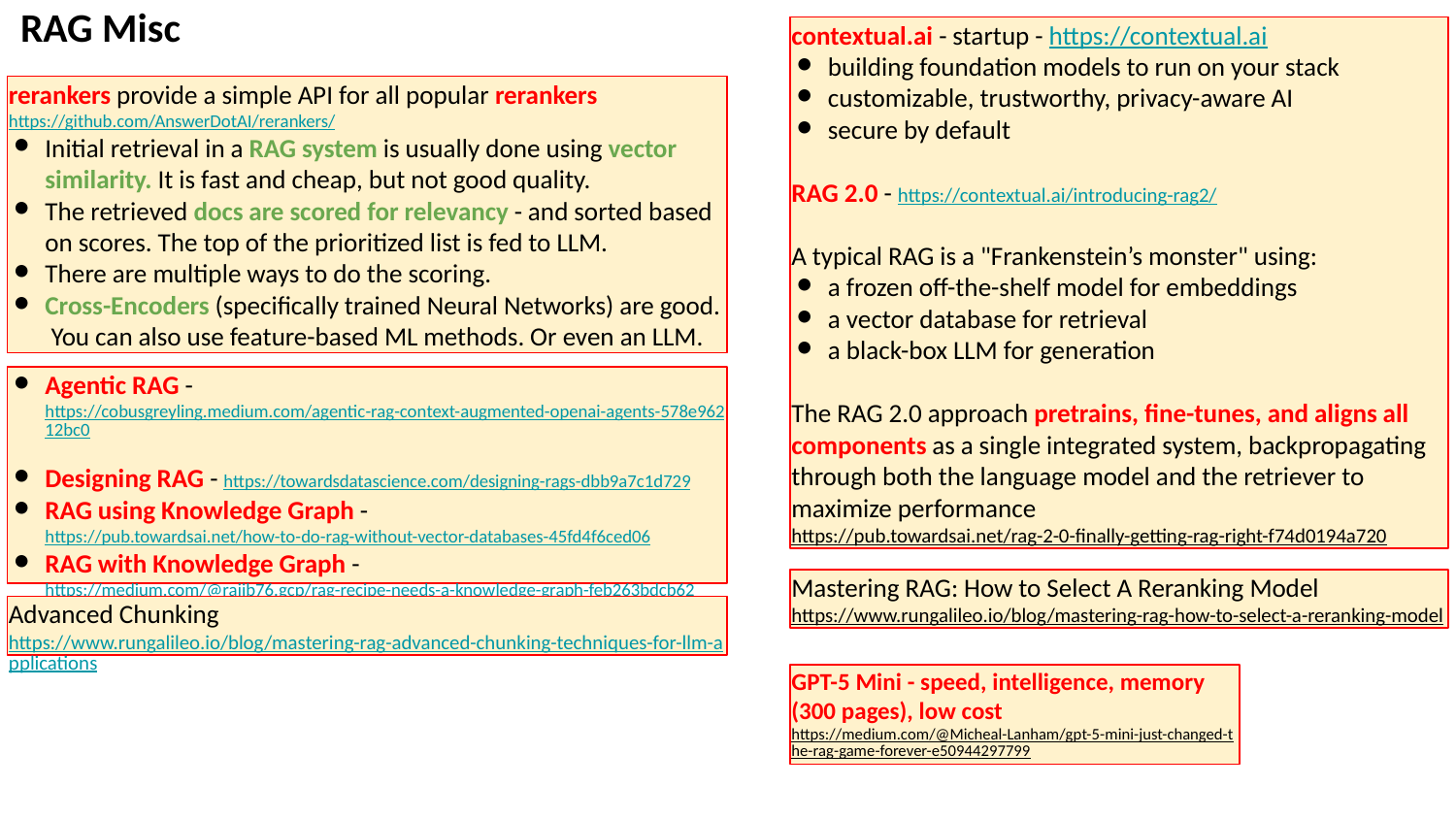

RAG Misc
contextual.ai - startup - https://contextual.ai
building foundation models to run on your stack
customizable, trustworthy, privacy-aware AI
secure by default

RAG 2.0 - https://contextual.ai/introducing-rag2/

A typical RAG is a "Frankenstein’s monster" using:
a frozen off-the-shelf model for embeddings
a vector database for retrieval
a black-box LLM for generation

The RAG 2.0 approach pretrains, fine-tunes, and aligns all components as a single integrated system, backpropagating through both the language model and the retriever to maximize performance
https://pub.towardsai.net/rag-2-0-finally-getting-rag-right-f74d0194a720
rerankers provide a simple API for all popular rerankers
https://github.com/AnswerDotAI/rerankers/
Initial retrieval in a RAG system is usually done using vector similarity. It is fast and cheap, but not good quality.
The retrieved docs are scored for relevancy - and sorted based on scores. The top of the prioritized list is fed to LLM.
There are multiple ways to do the scoring.
Cross-Encoders (specifically trained Neural Networks) are good.  You can also use feature-based ML methods. Or even an LLM.
Agentic RAG - https://cobusgreyling.medium.com/agentic-rag-context-augmented-openai-agents-578e96212bc0
Designing RAG - https://towardsdatascience.com/designing-rags-dbb9a7c1d729
RAG using Knowledge Graph - https://pub.towardsai.net/how-to-do-rag-without-vector-databases-45fd4f6ced06
RAG with Knowledge Graph - https://medium.com/@rajib76.gcp/rag-recipe-needs-a-knowledge-graph-feb263bdcb62
Mastering RAG: How to Select A Reranking Model
https://www.rungalileo.io/blog/mastering-rag-how-to-select-a-reranking-model
Advanced Chunking
https://www.rungalileo.io/blog/mastering-rag-advanced-chunking-techniques-for-llm-applications
GPT-5 Mini - speed, intelligence, memory (300 pages), low cost
https://medium.com/@Micheal-Lanham/gpt-5-mini-just-changed-the-rag-game-forever-e50944297799